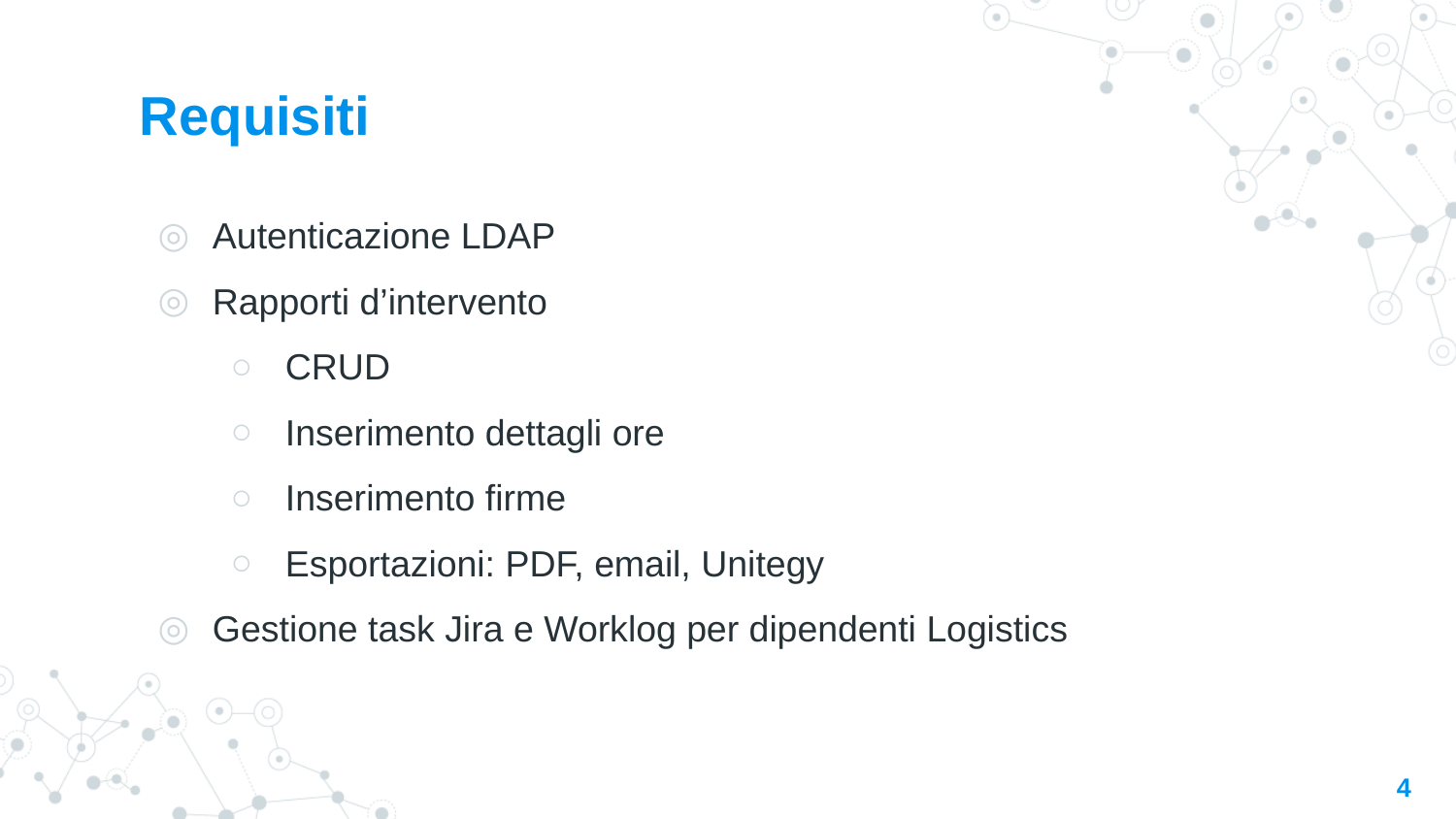

# Requisiti
Autenticazione LDAP
Rapporti d’intervento
CRUD
Inserimento dettagli ore
Inserimento firme
Esportazioni: PDF, email, Unitegy
Gestione task Jira e Worklog per dipendenti Logistics
4